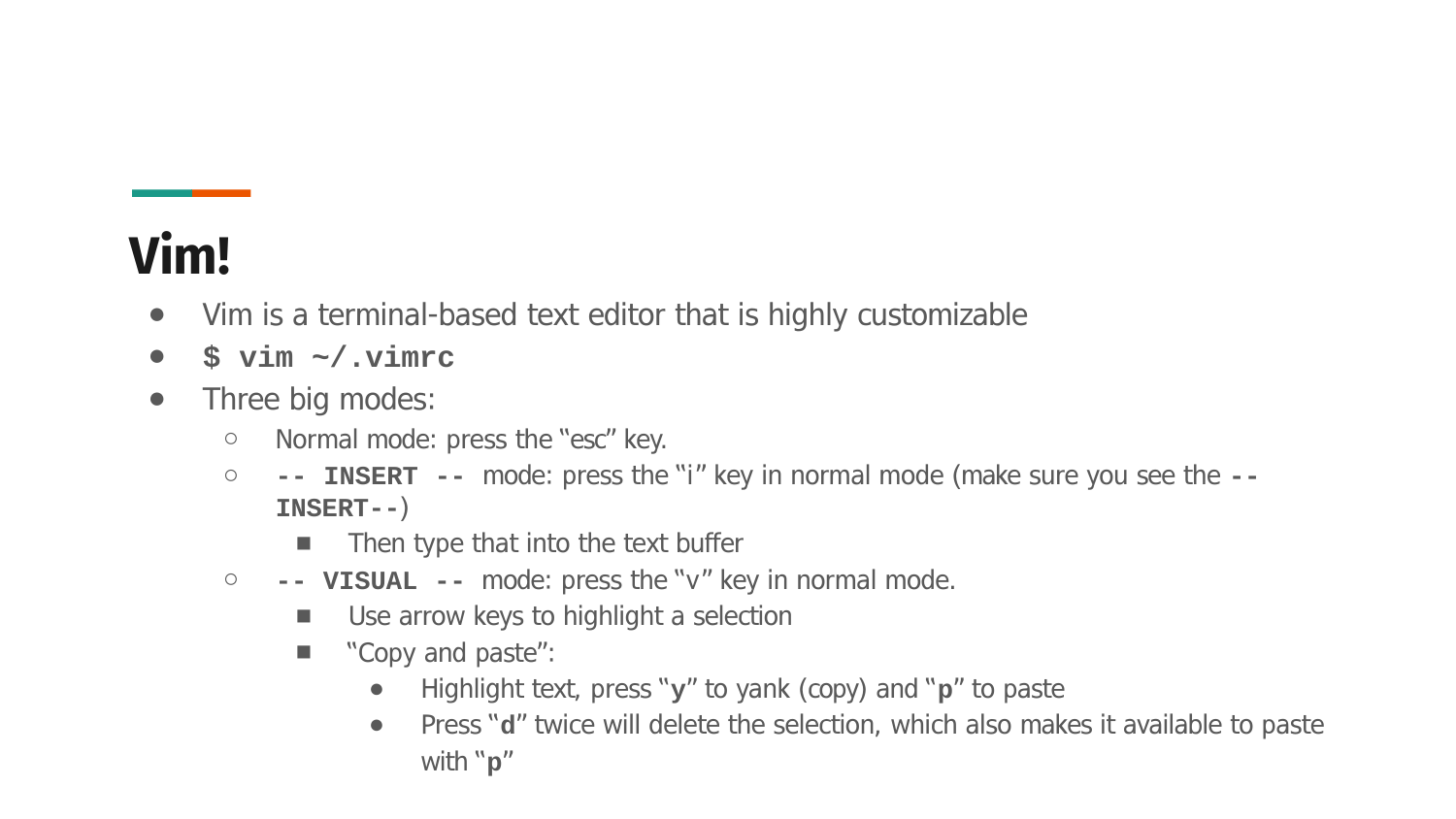

# Vim!
Vim is a terminal-based text editor that is highly customizable
$ vim ~/.vimrc
Three big modes:
Normal mode: press the “esc” key.
-- INSERT -- mode: press the “i” key in normal mode (make sure you see the --INSERT--)
Then type that into the text buffer
-- VISUAL -- mode: press the “v” key in normal mode.
Use arrow keys to highlight a selection
“Copy and paste”:
Highlight text, press “y” to yank (copy) and “p” to paste
Press “d” twice will delete the selection, which also makes it available to paste with “p”